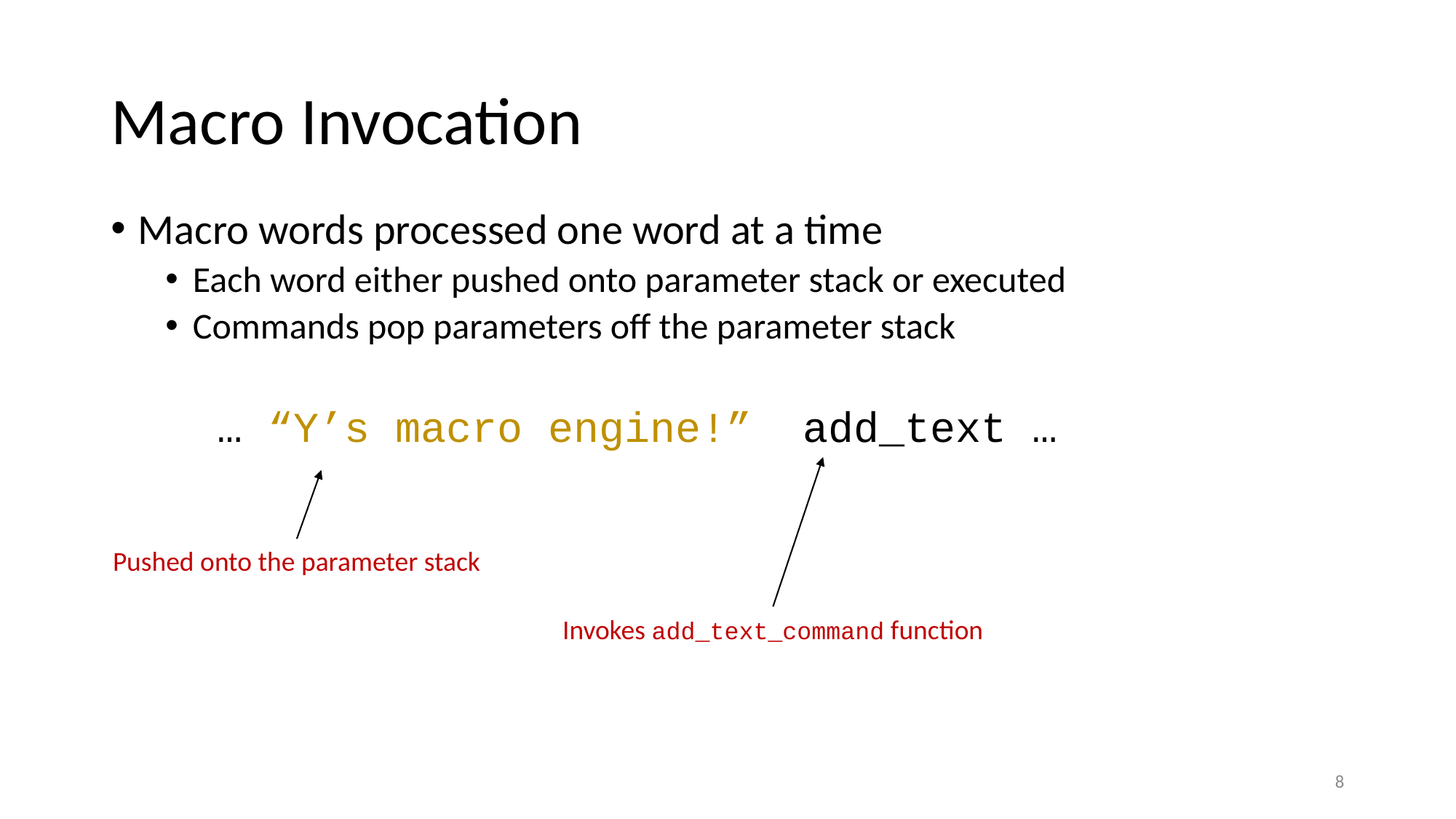

# Macro Invocation
Macro words processed one word at a time
Each word either pushed onto parameter stack or executed
Commands pop parameters off the parameter stack
… “Y’s macro engine!”  add_text …
Pushed onto the parameter stack
Invokes add_text_command function
8